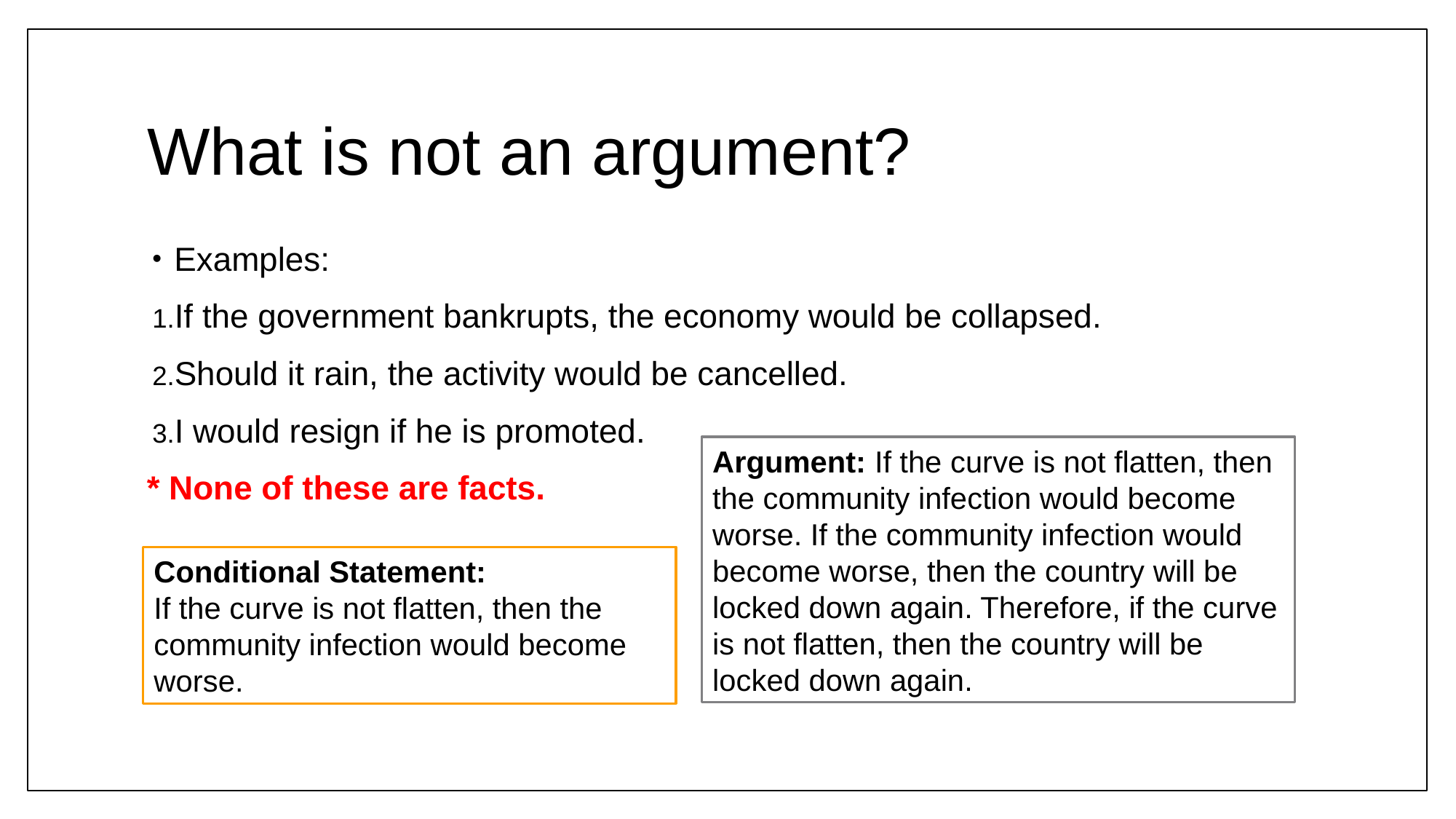

# What is not an argument?
Examples:
If the government bankrupts, the economy would be collapsed.
Should it rain, the activity would be cancelled.
I would resign if he is promoted.
* None of these are facts.
Argument: If the curve is not flatten, then the community infection would become worse. If the community infection would become worse, then the country will be locked down again. Therefore, if the curve is not flatten, then the country will be locked down again.
Conditional Statement:
If the curve is not flatten, then the community infection would become worse.